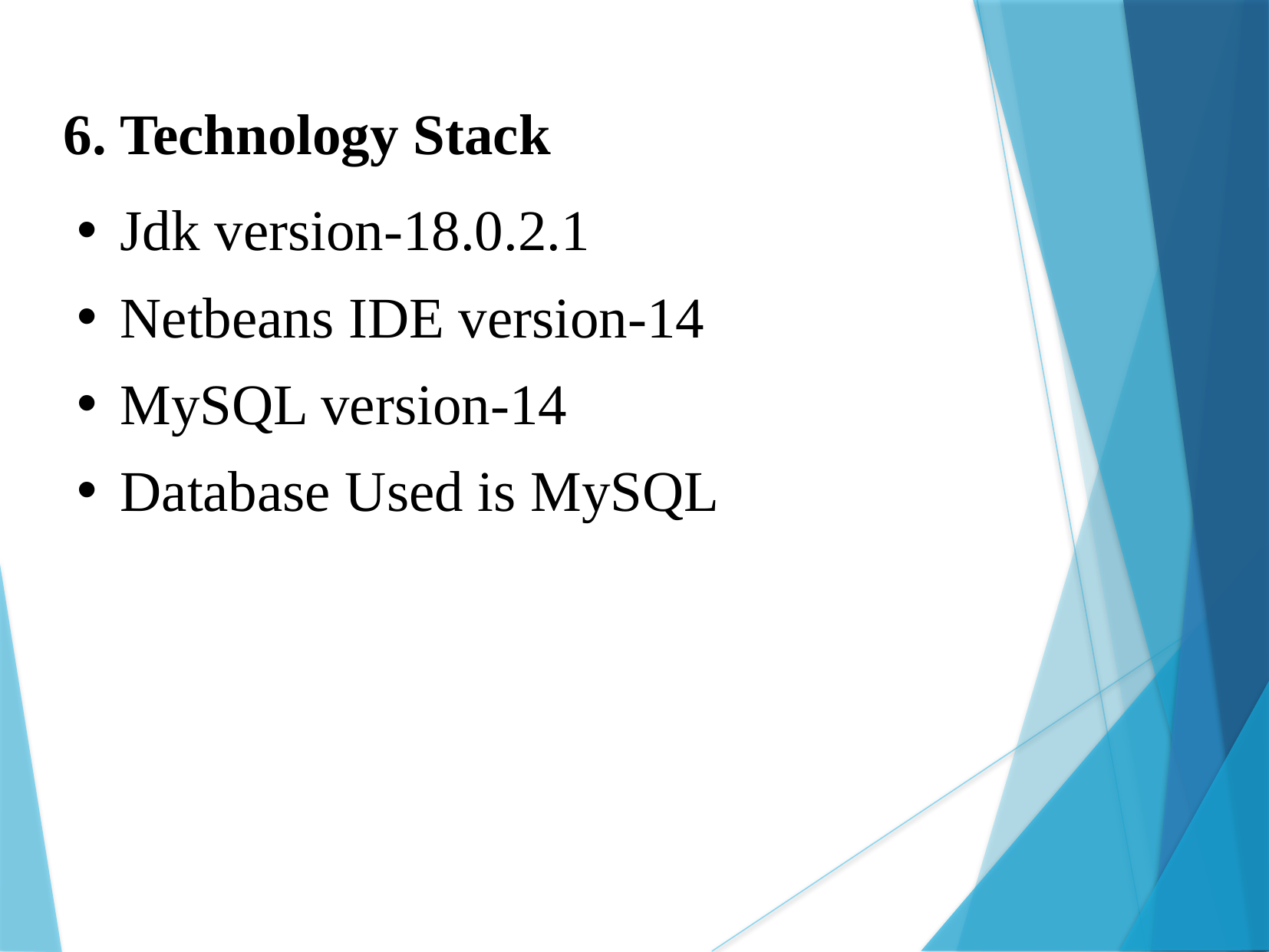

6. Technology Stack
Jdk version-18.0.2.1
Netbeans IDE version-14
MySQL version-14
Database Used is MySQL